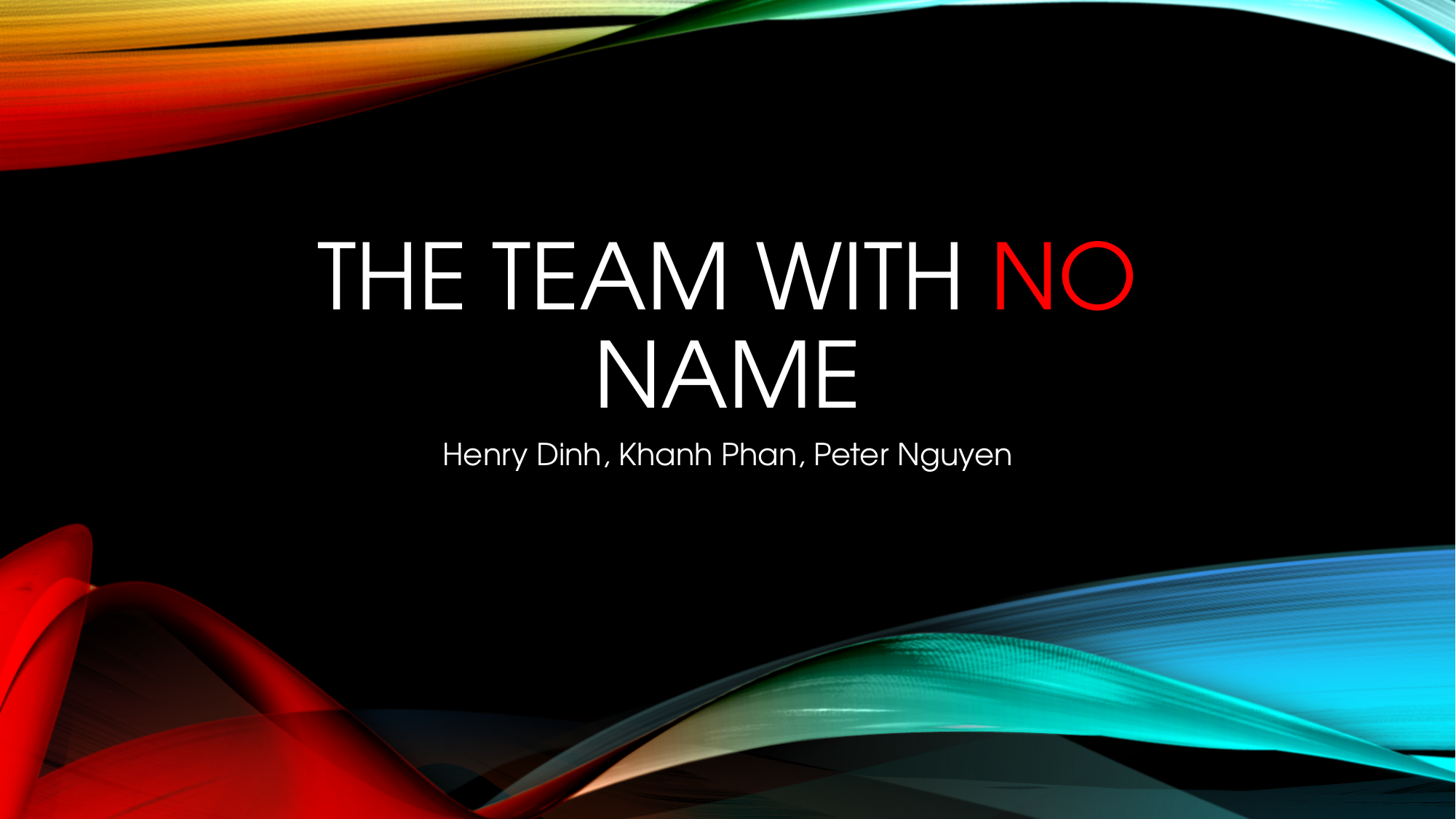

# The Team with NO NAME
Henry Dinh, Khanh Phan, Peter Nguyen